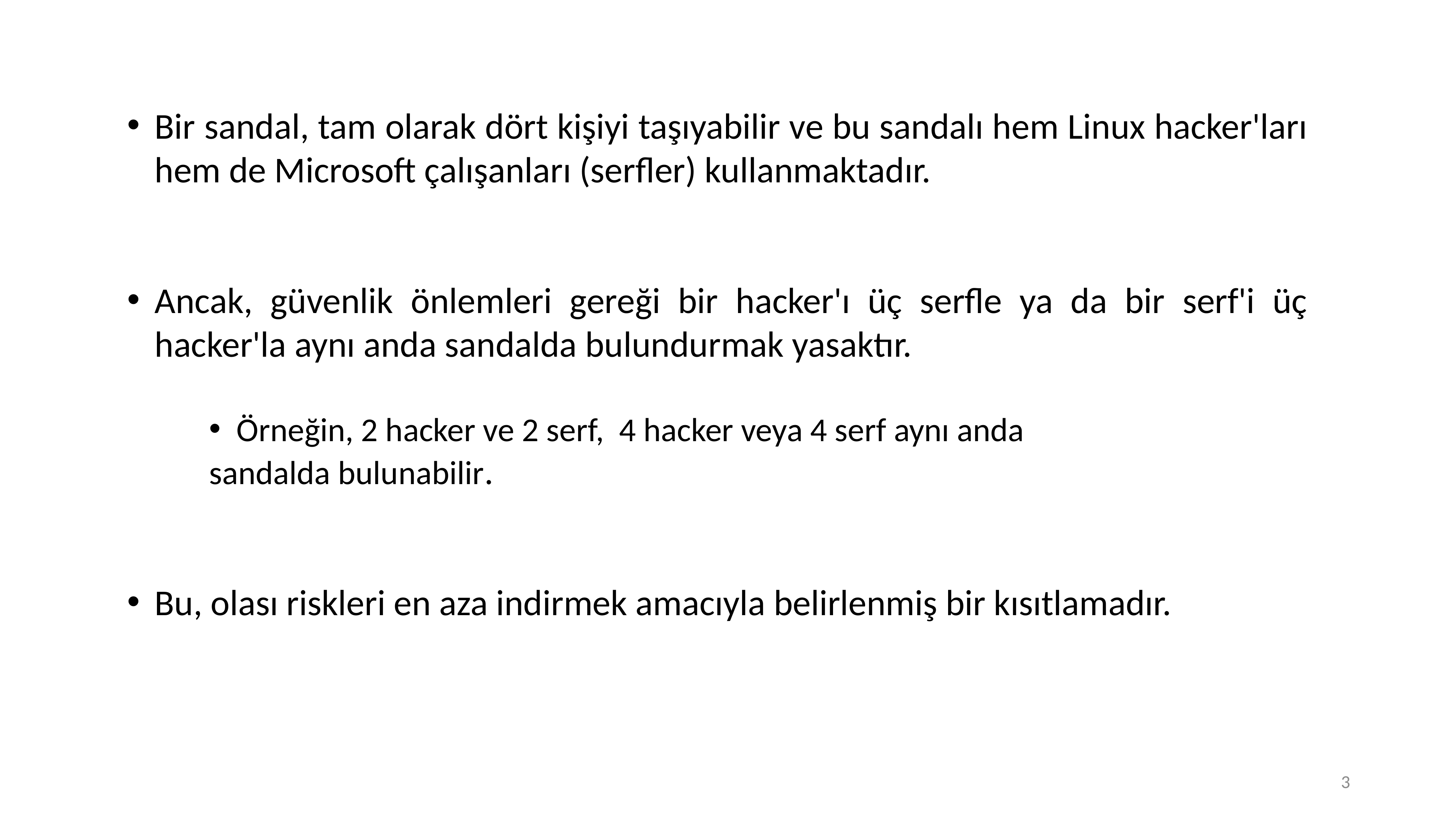

Bir sandal, tam olarak dört kişiyi taşıyabilir ve bu sandalı hem Linux hacker'ları hem de Microsoft çalışanları (serfler) kullanmaktadır.

Ancak, güvenlik önlemleri gereği bir hacker'ı üç serfle ya da bir serf'i üç hacker'la aynı anda sandalda bulundurmak yasaktır.

Örneğin, 2 hacker ve 2 serf,  4 hacker veya 4 serf aynı anda
sandalda bulunabilir.

Bu, olası riskleri en aza indirmek amacıyla belirlenmiş bir kısıtlamadır.
3